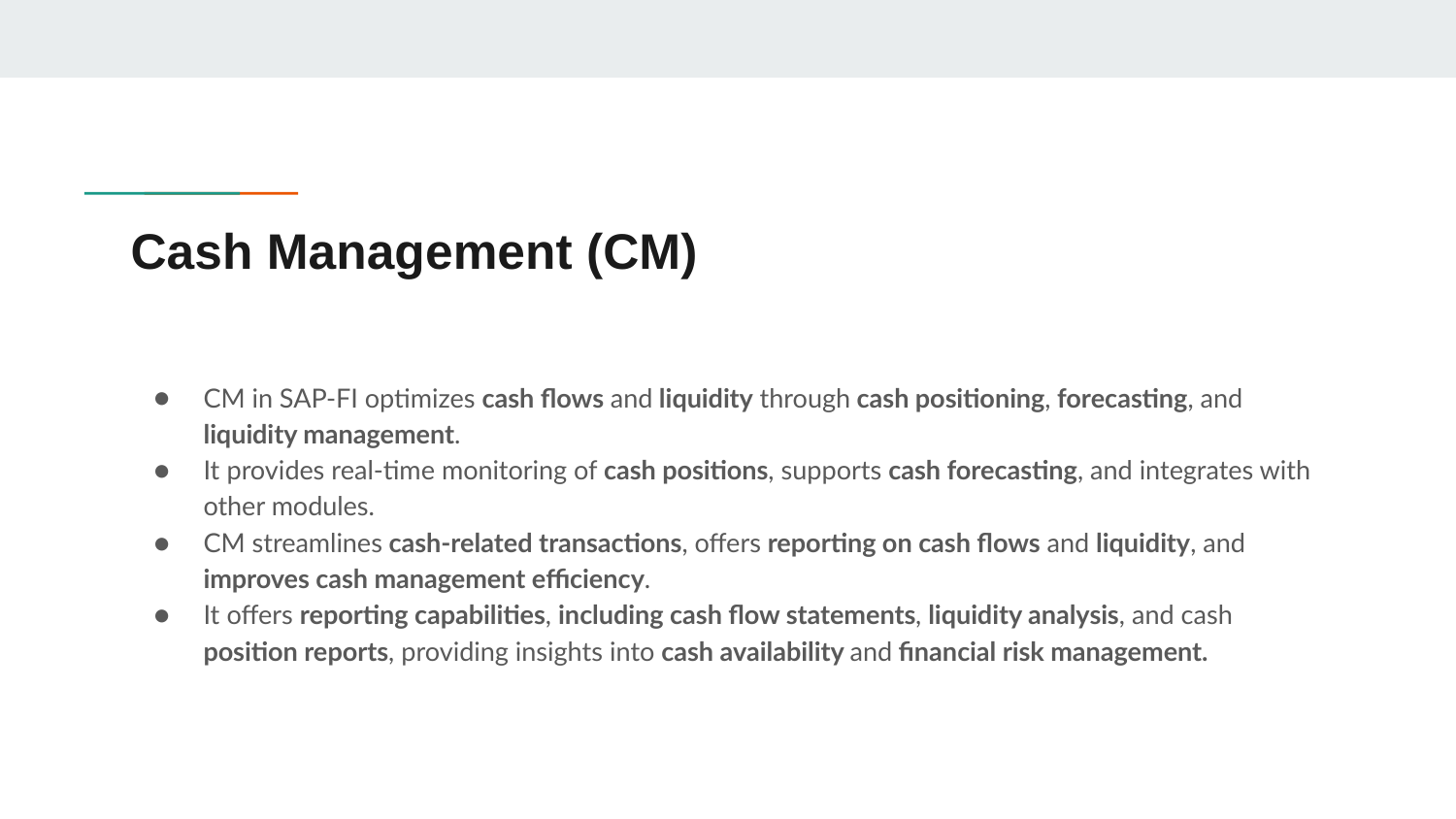

# Cash Management (CM)
CM in SAP-FI optimizes cash flows and liquidity through cash positioning, forecasting, and liquidity management.
It provides real-time monitoring of cash positions, supports cash forecasting, and integrates with other modules.
CM streamlines cash-related transactions, offers reporting on cash flows and liquidity, and improves cash management efficiency.
It offers reporting capabilities, including cash flow statements, liquidity analysis, and cash position reports, providing insights into cash availability and financial risk management.